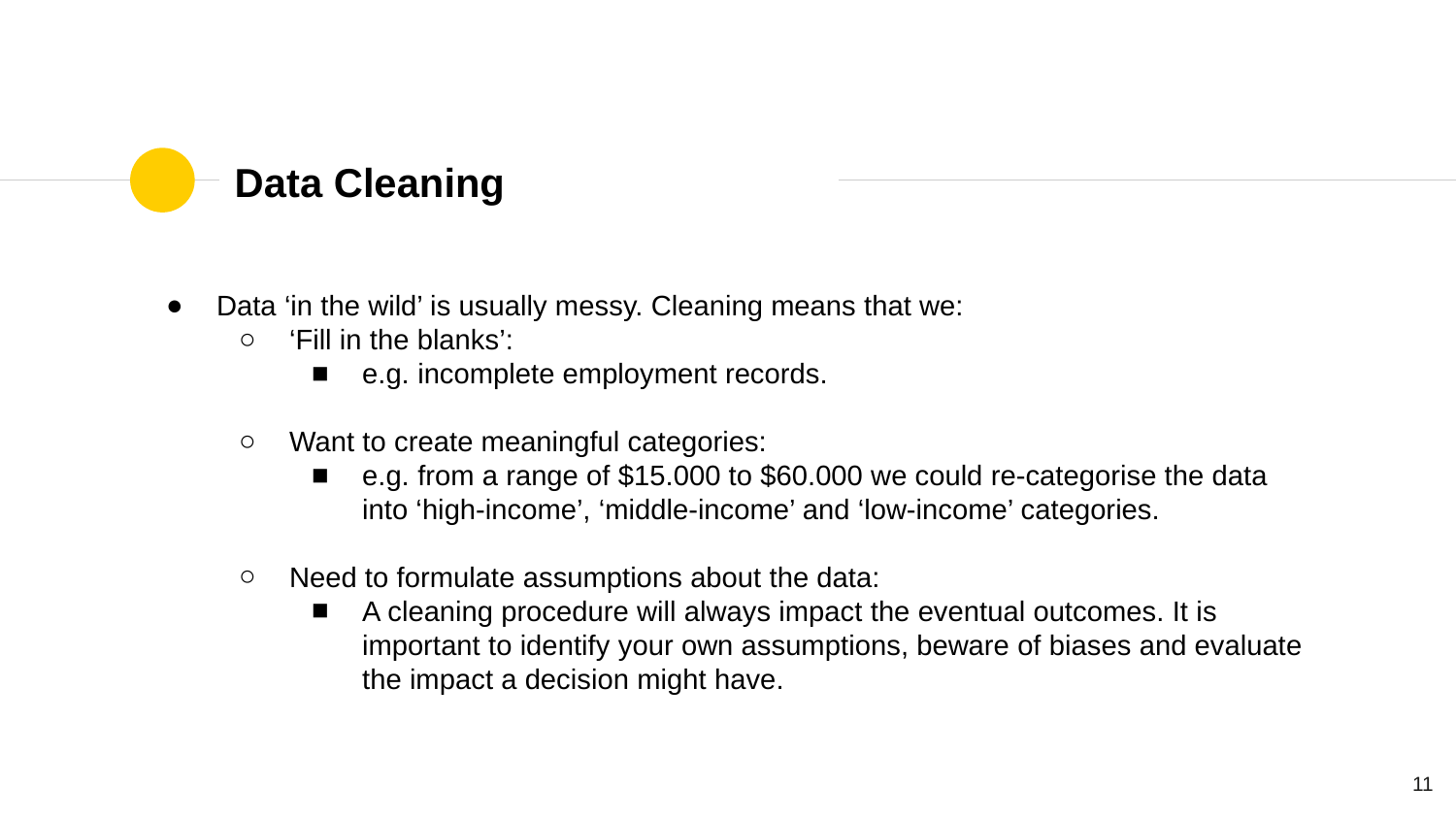

# Data Cleaning

Data ‘in the wild’ is usually messy. Cleaning means that we:
‘Fill in the blanks’:
e.g. incomplete employment records.

Want to create meaningful categories:
e.g. from a range of $15.000 to $60.000 we could re-categorise the data into ‘high-income’, ‘middle-income’ and ‘low-income’ categories.

Need to formulate assumptions about the data:
A cleaning procedure will always impact the eventual outcomes. It is important to identify your own assumptions, beware of biases and evaluate the impact a decision might have.

11